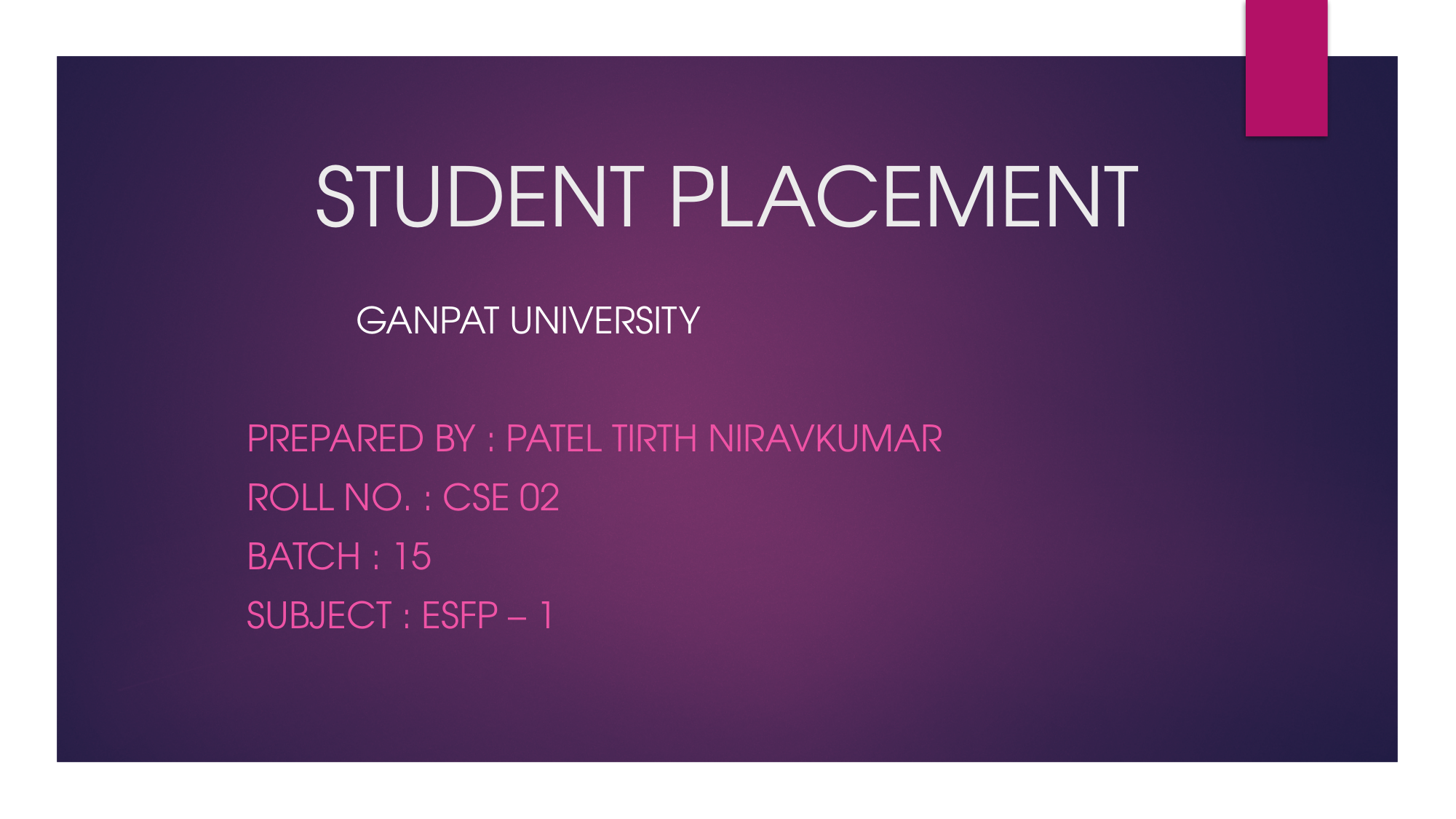

# STUDENT PLACEMENT
    										Ganpat university

Prepared by : patel tirth niravkumar
Roll no. : Cse 02
Batch : 15
Subject : esfp – 1